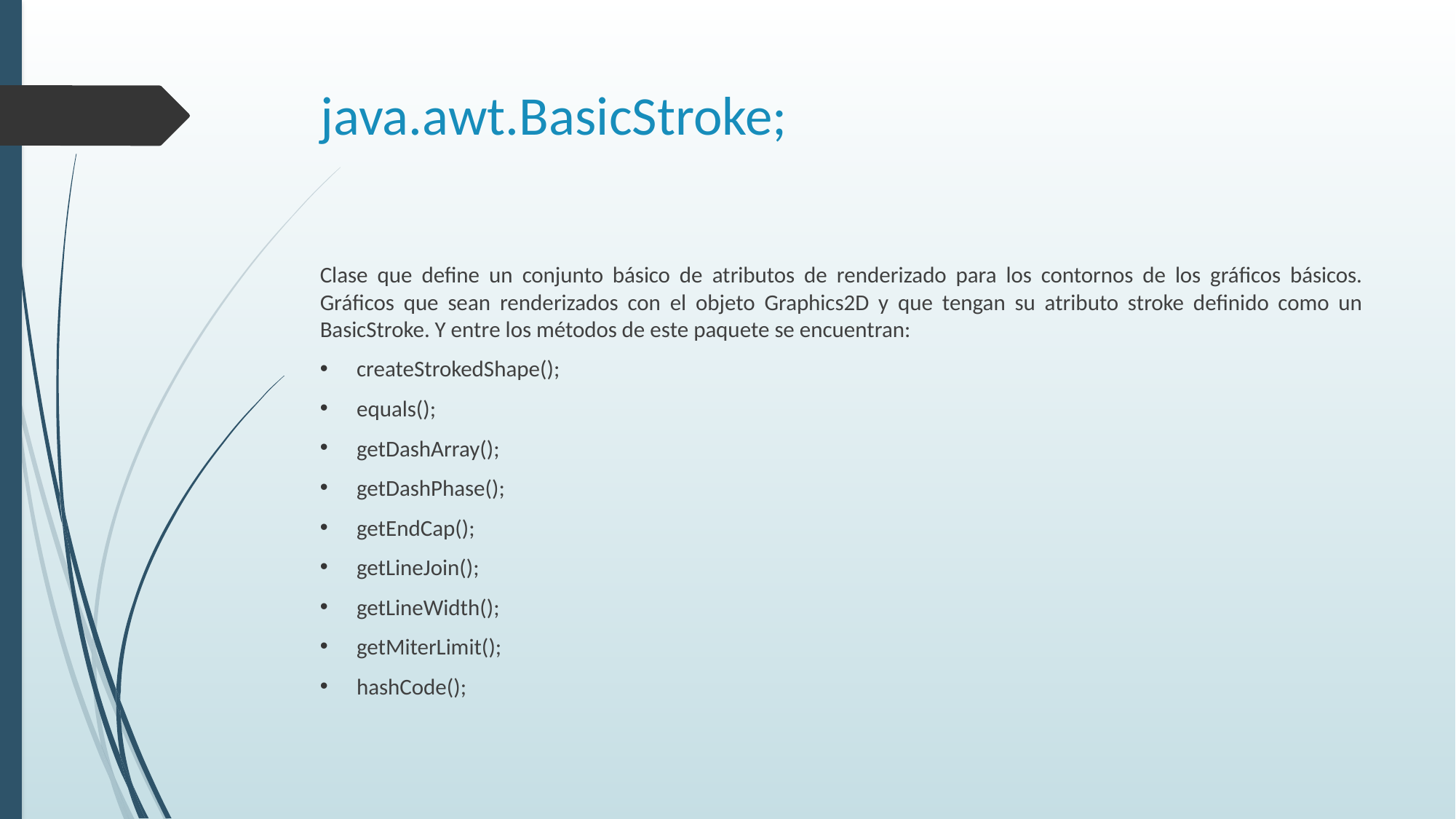

# java.awt.BasicStroke;
Clase que define un conjunto básico de atributos de renderizado para los contornos de los gráficos básicos. Gráficos que sean renderizados con el objeto Graphics2D y que tengan su atributo stroke definido como un BasicStroke. Y entre los métodos de este paquete se encuentran:
createStrokedShape();
equals();
getDashArray();
getDashPhase();
getEndCap();
getLineJoin();
getLineWidth();
getMiterLimit();
hashCode();